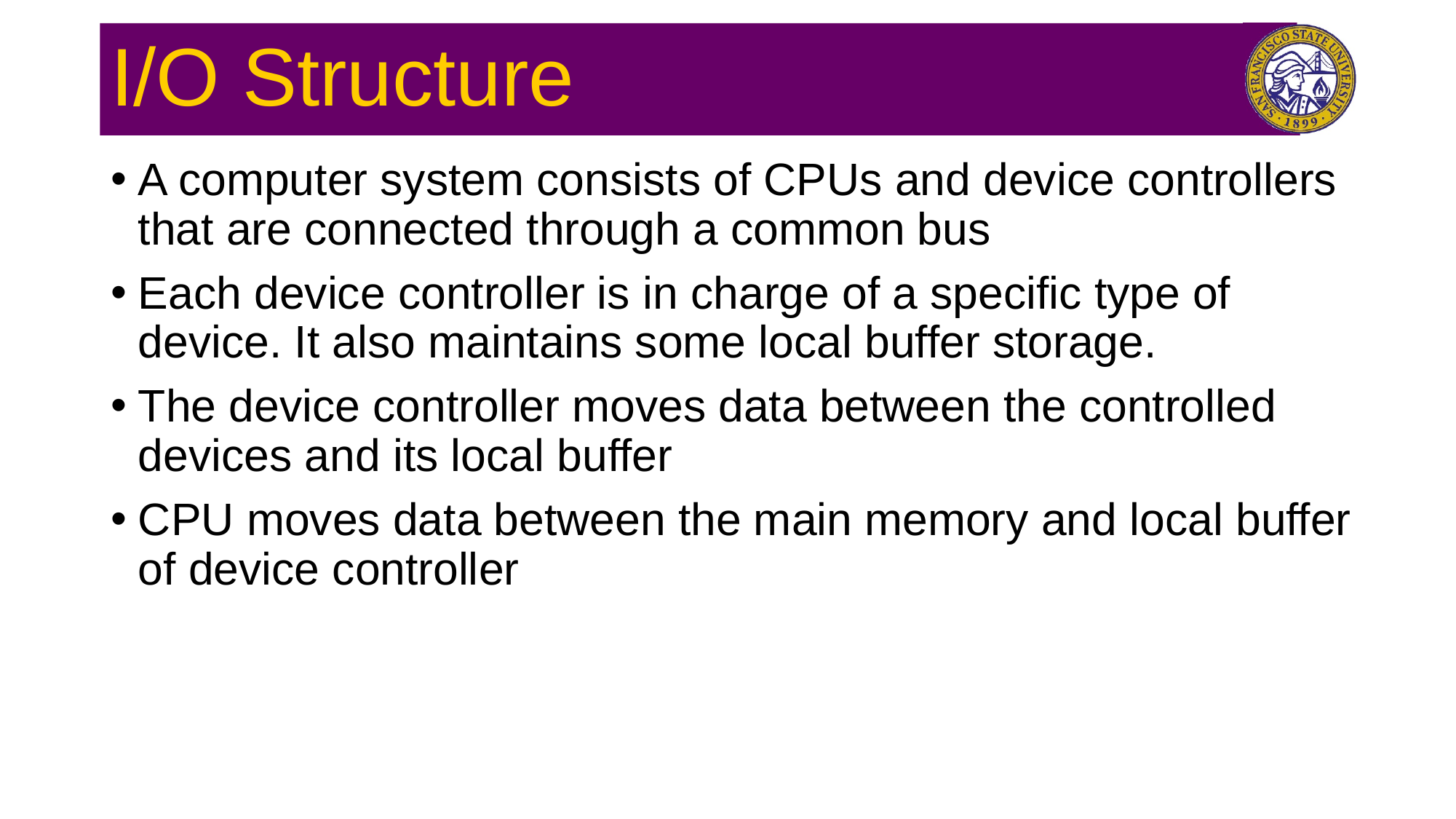

# I/O Structure
A computer system consists of CPUs and device controllers that are connected through a common bus
Each device controller is in charge of a specific type of device. It also maintains some local buffer storage.
The device controller moves data between the controlled devices and its local buffer
CPU moves data between the main memory and local buffer of device controller